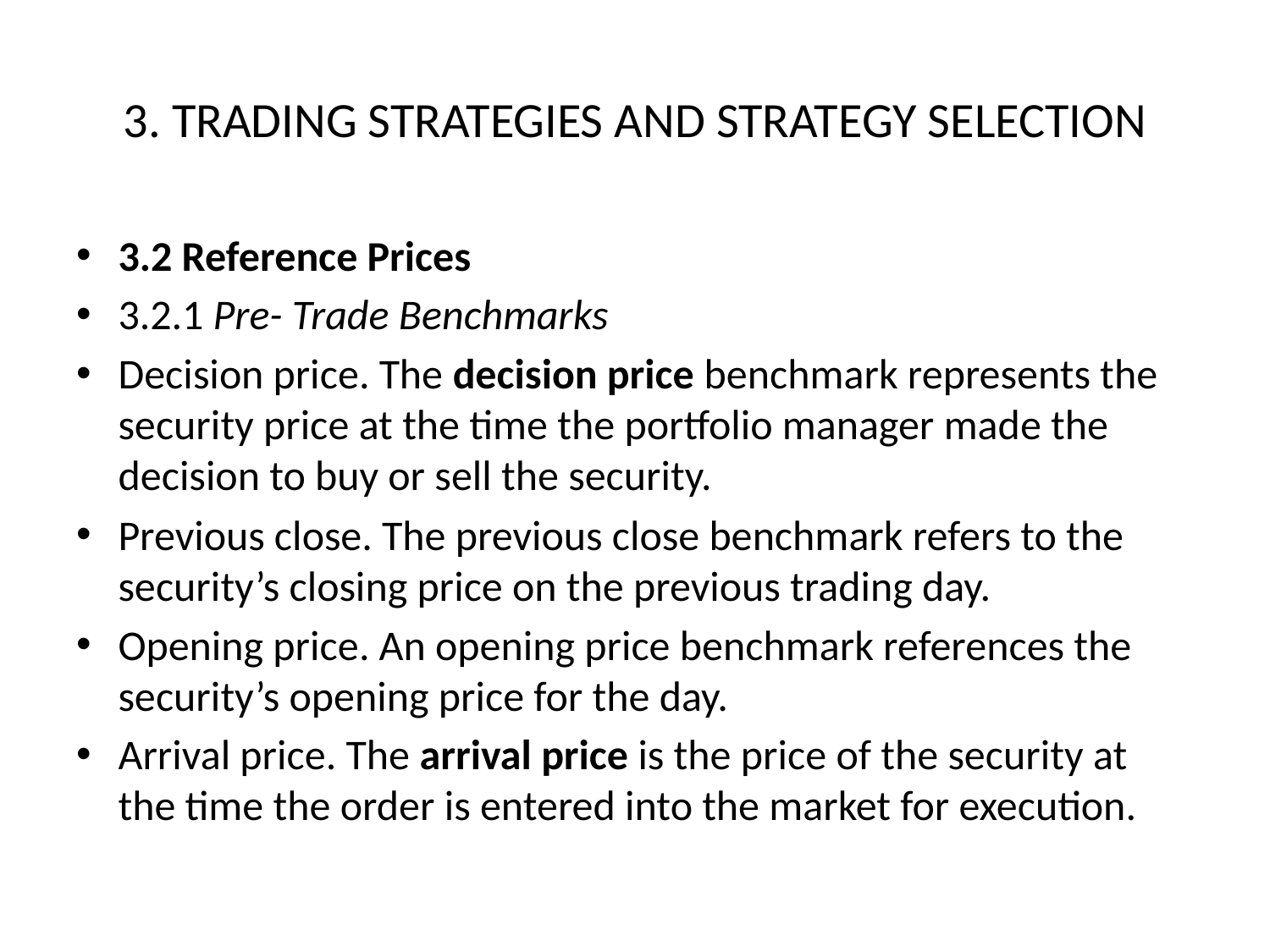

# 3. TRADING STRATEGIES AND STRATEGY SELECTION
3.2 Reference Prices
3.2.1 Pre- Trade Benchmarks
Decision price. The decision price benchmark represents the security price at the time the portfolio manager made the decision to buy or sell the security.
Previous close. The previous close benchmark refers to the security’s closing price on the previous trading day.
Opening price. An opening price benchmark references the security’s opening price for the day.
Arrival price. The arrival price is the price of the security at the time the order is entered into the market for execution.